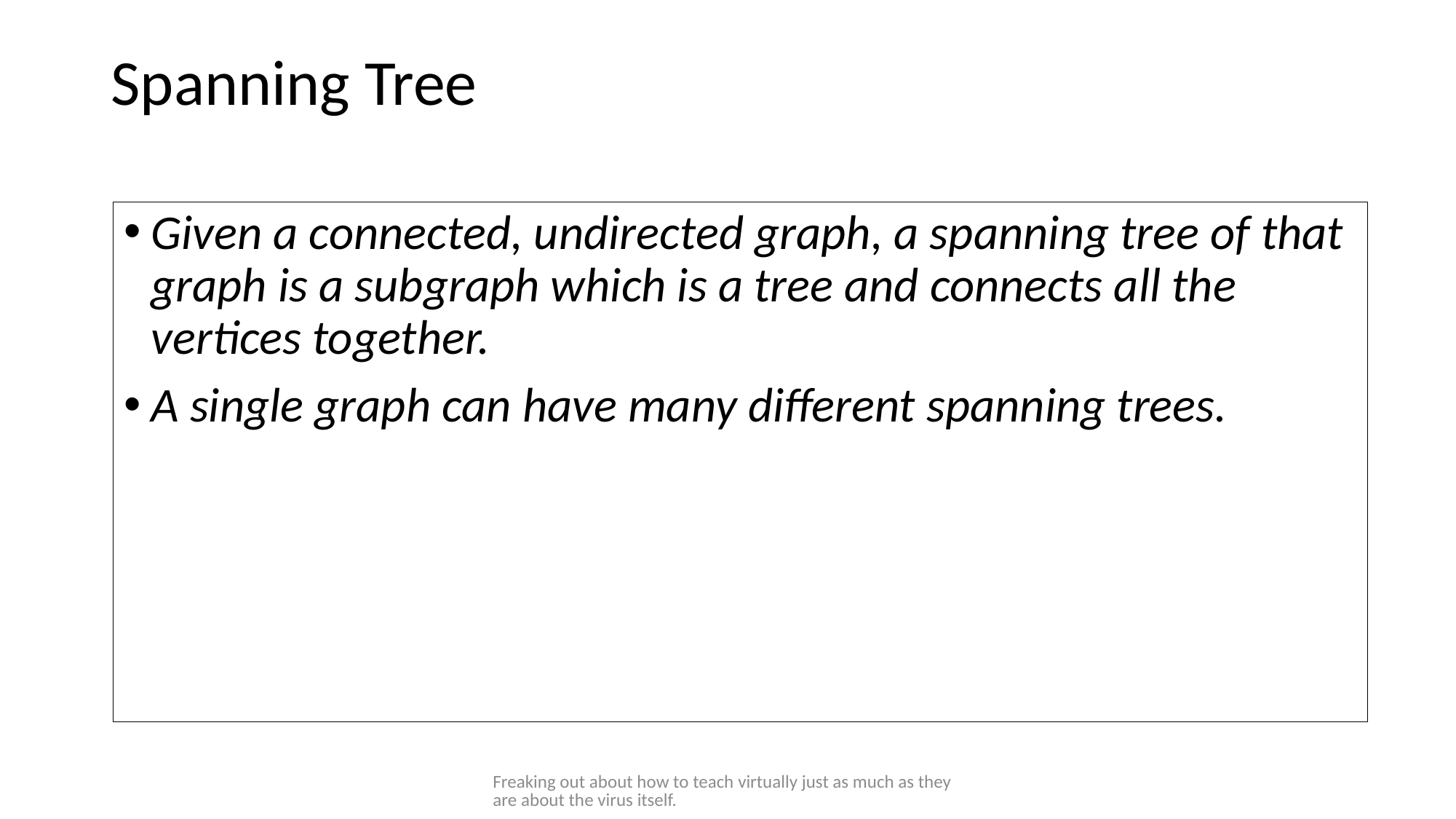

# Spanning Tree
Given a connected, undirected graph, a spanning tree of that graph is a subgraph which is a tree and connects all the vertices together.
A single graph can have many different spanning trees.

Freaking out about how to teach virtually just as much as they are about the virus itself.